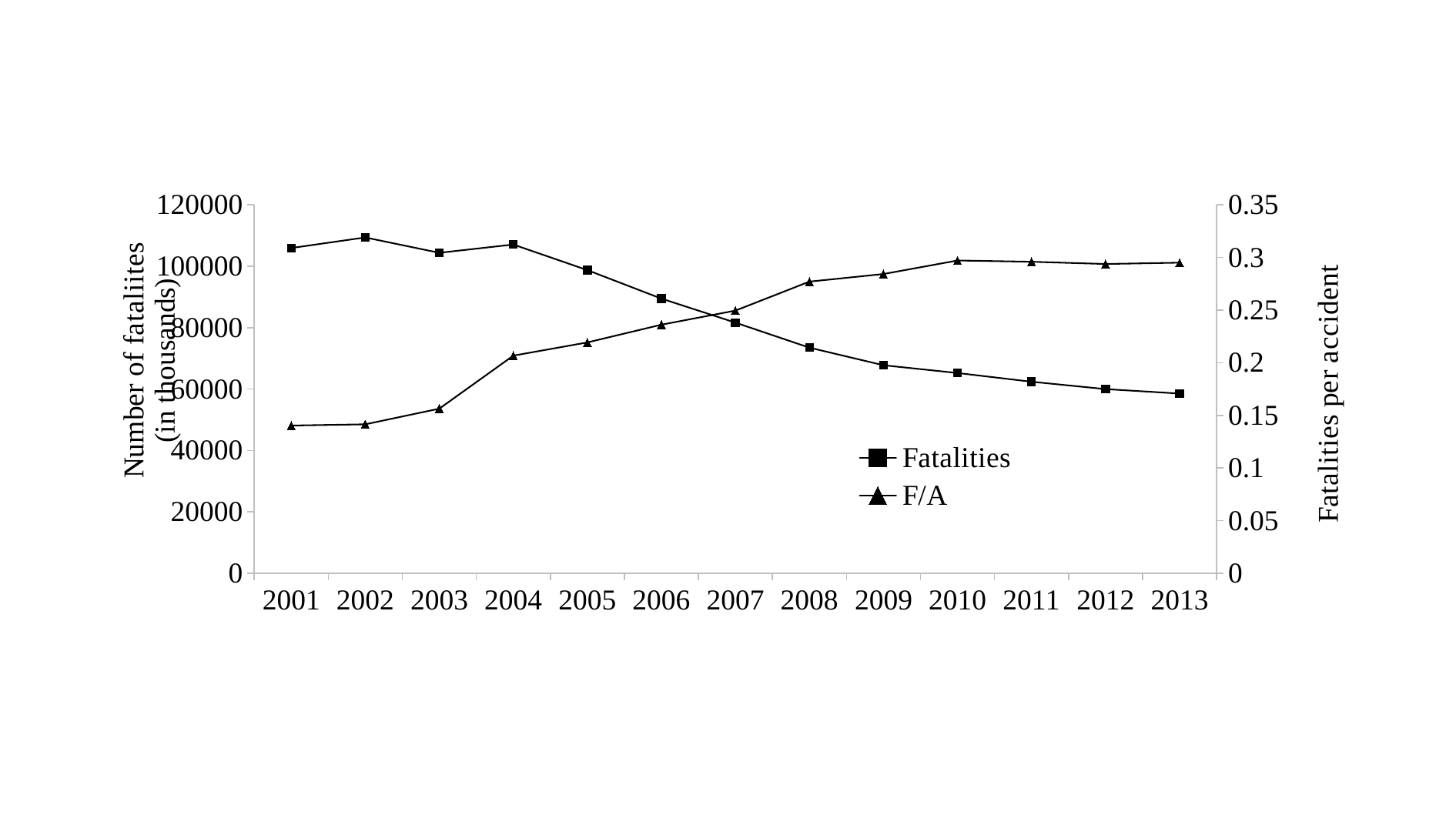

### Chart

| Category | Fatalities | F/A |
|---|---|---|
| 2001 | 105930.0 | 0.14031968992699878 |
| 2002 | 109381.0 | 0.14147686632511444 |
| 2003 | 104372.0 | 0.15636090707662992 |
| 2004 | 107077.0 | 0.20675666021097186 |
| 2005 | 98738.0 | 0.21929399849862521 |
| 2006 | 89455.0 | 0.236165488765276 |
| 2007 | 81649.0 | 0.24953164491196758 |
| 2008 | 73484.0 | 0.27708481018385844 |
| 2009 | 67759.0 | 0.2842824238203322 |
| 2010 | 65225.0 | 0.2971241931295867 |
| 2011 | 62387.0 | 0.2959366639470239 |
| 2012 | 59997.0 | 0.2938206429117123 |
| 2013 | 58539.0 | 0.29506436686593346 |